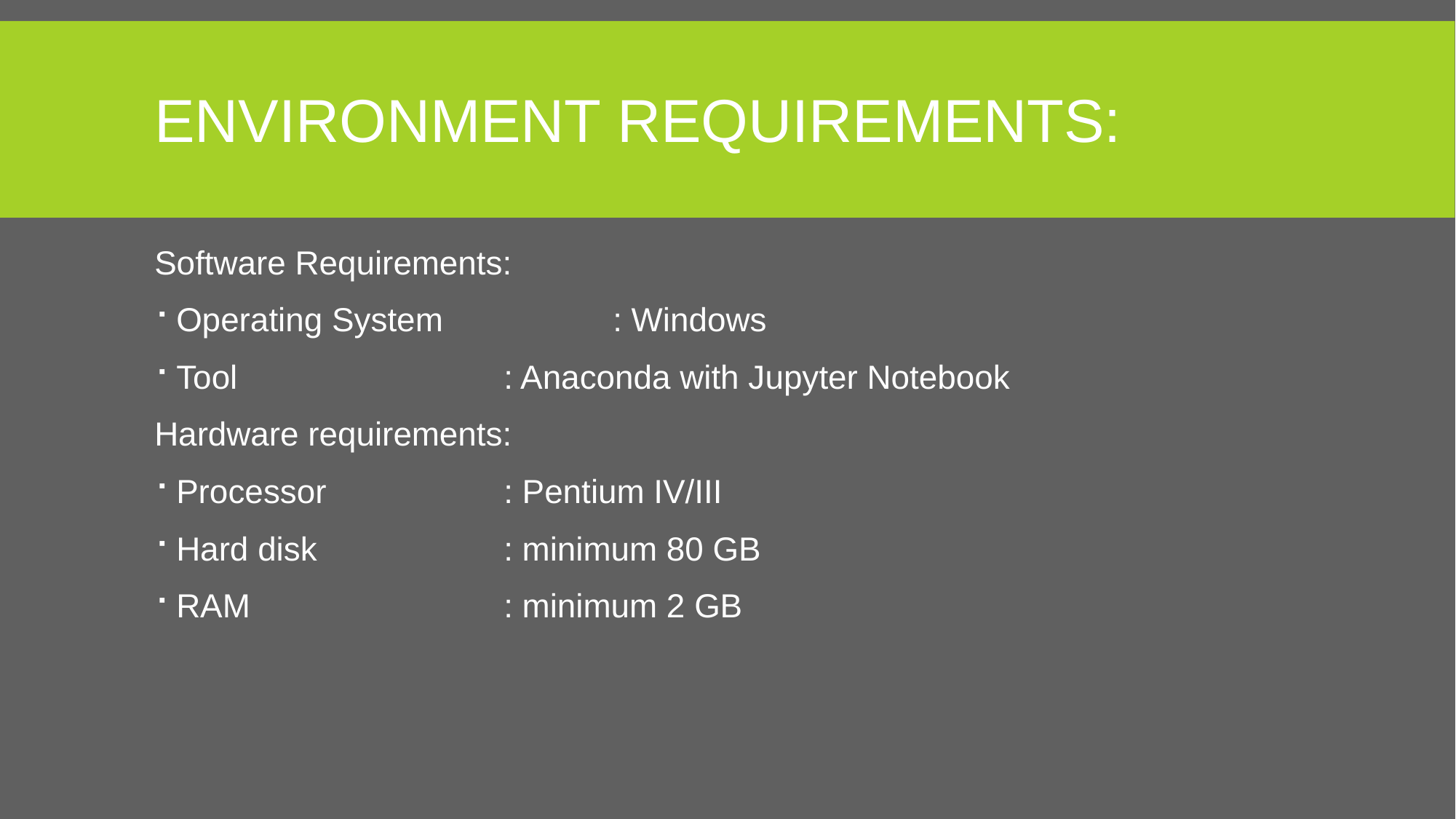

# ENVIRONMENT REQUIREMENTS:
Software Requirements:
Operating System 		: Windows
Tool   			: Anaconda with Jupyter Notebook
Hardware requirements:
Processor   		: Pentium IV/III
Hard disk   		: minimum 80 GB
RAM        		: minimum 2 GB